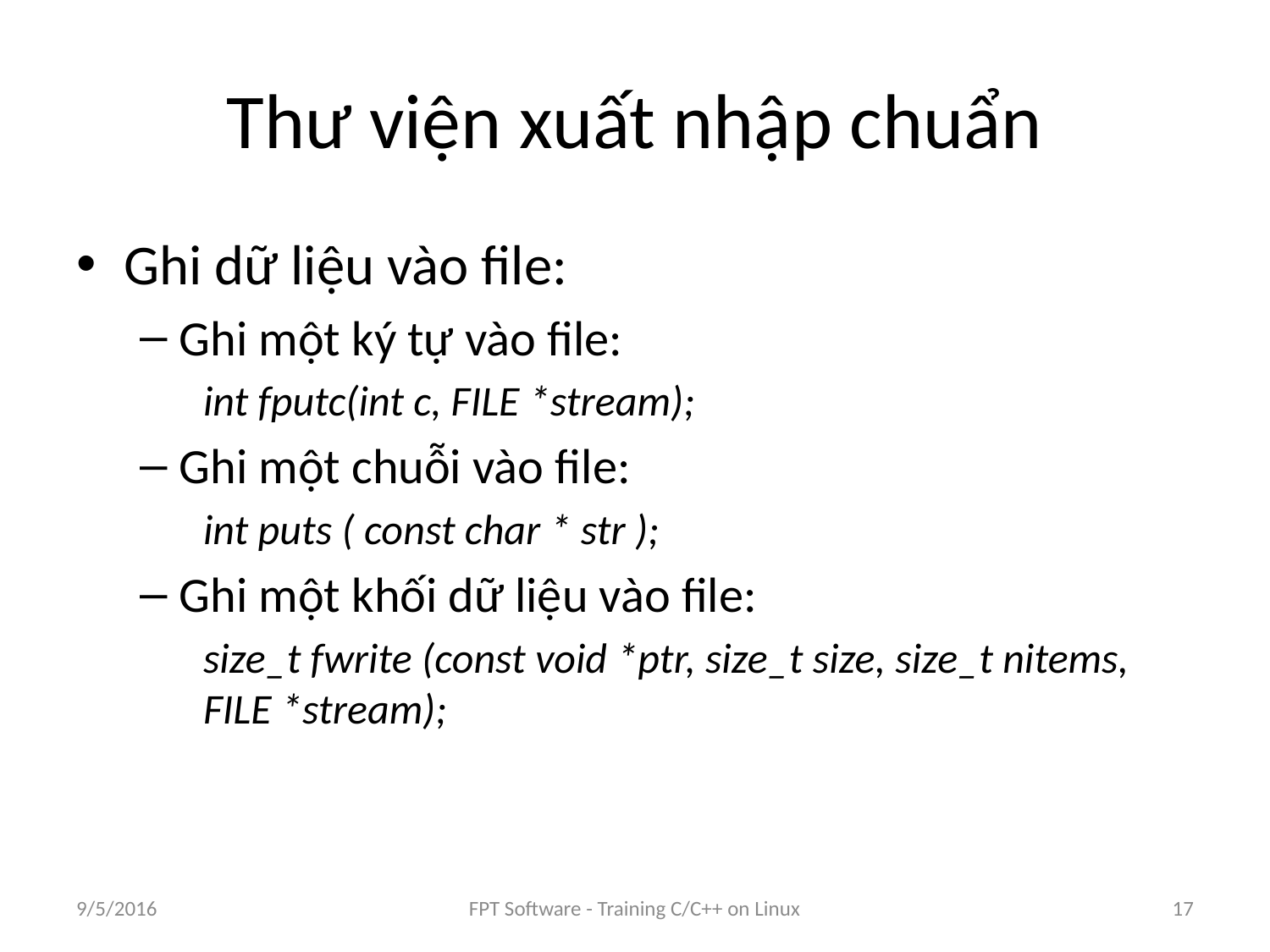

# Thư viện xuất nhập chuẩn
Ghi dữ liệu vào file:
Ghi một ký tự vào file:
int fputc(int c, FILE *stream);
Ghi một chuỗi vào file:
int puts ( const char * str );
Ghi một khối dữ liệu vào file:
size_t fwrite (const void *ptr, size_t size, size_t nitems, FILE *stream);

9/5/2016
FPT Software - Training C/C++ on Linux
17